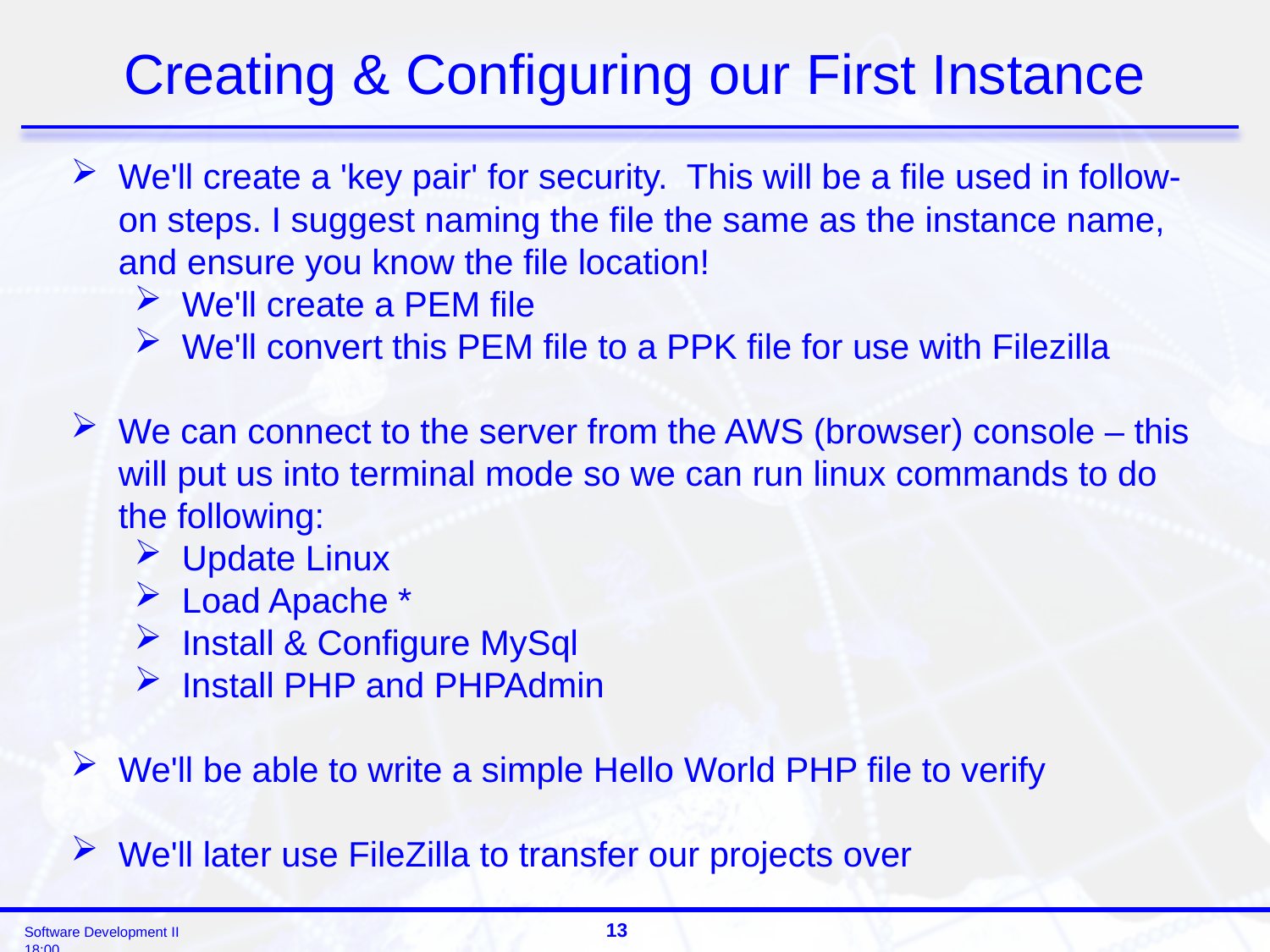

# Creating & Configuring our First Instance
We'll create a 'key pair' for security.  This will be a file used in follow-on steps. I suggest naming the file the same as the instance name, and ensure you know the file location!
We'll create a PEM file
We'll convert this PEM file to a PPK file for use with Filezilla
We can connect to the server from the AWS (browser) console – this will put us into terminal mode so we can run linux commands to do the following:
Update Linux
Load Apache *
Install & Configure MySql
Install PHP and PHPAdmin

We'll be able to write a simple Hello World PHP file to verify

We'll later use FileZilla to transfer our projects over

13